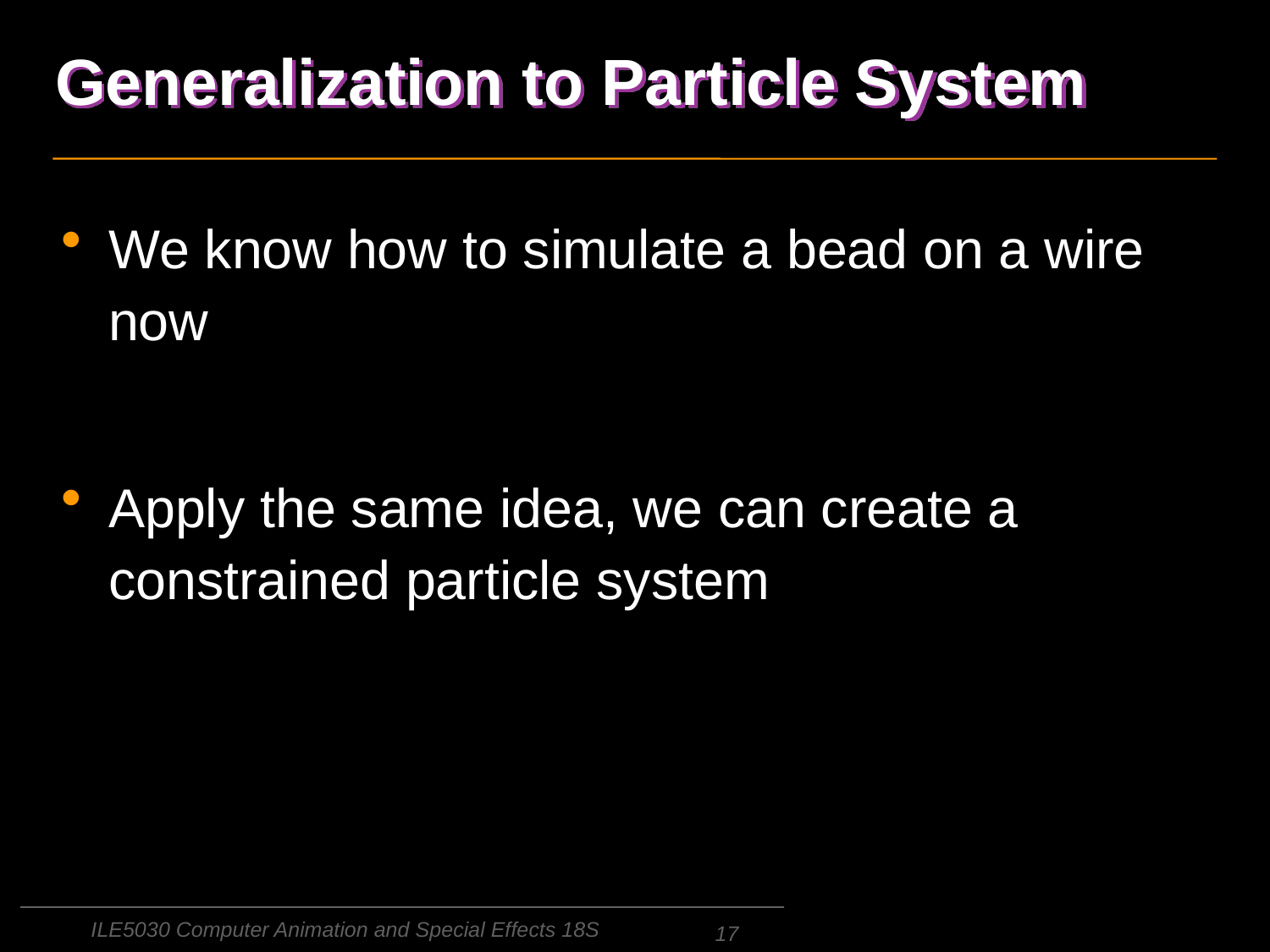

# Generalization to Particle System
We know how to simulate a bead on a wire now

Apply the same idea, we can create a constrained particle system
ILE5030 Computer Animation and Special Effects 18S
17